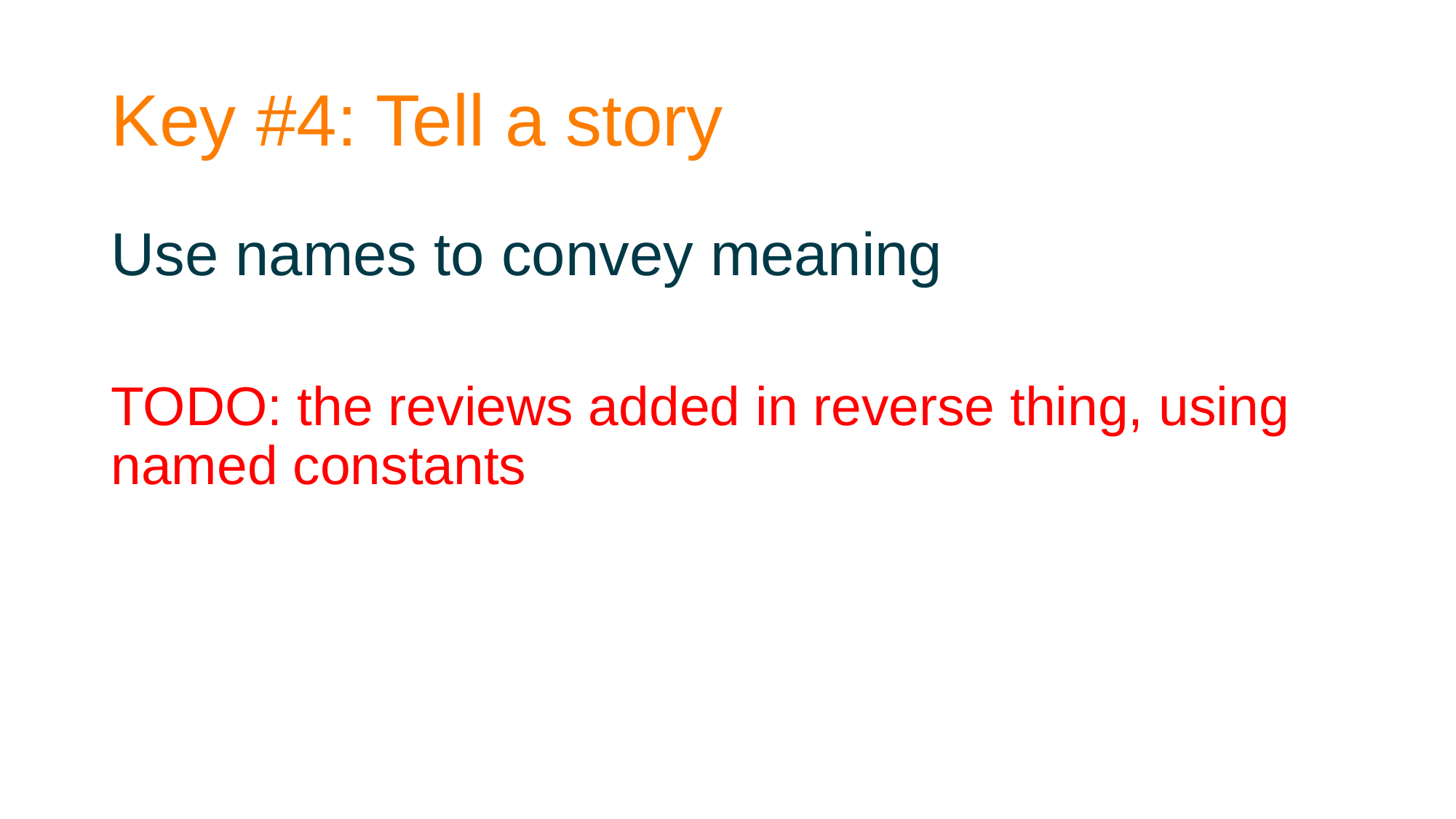

# Key #4: Tell a story
Use names to convey meaning

TODO: the reviews added in reverse thing, using named constants